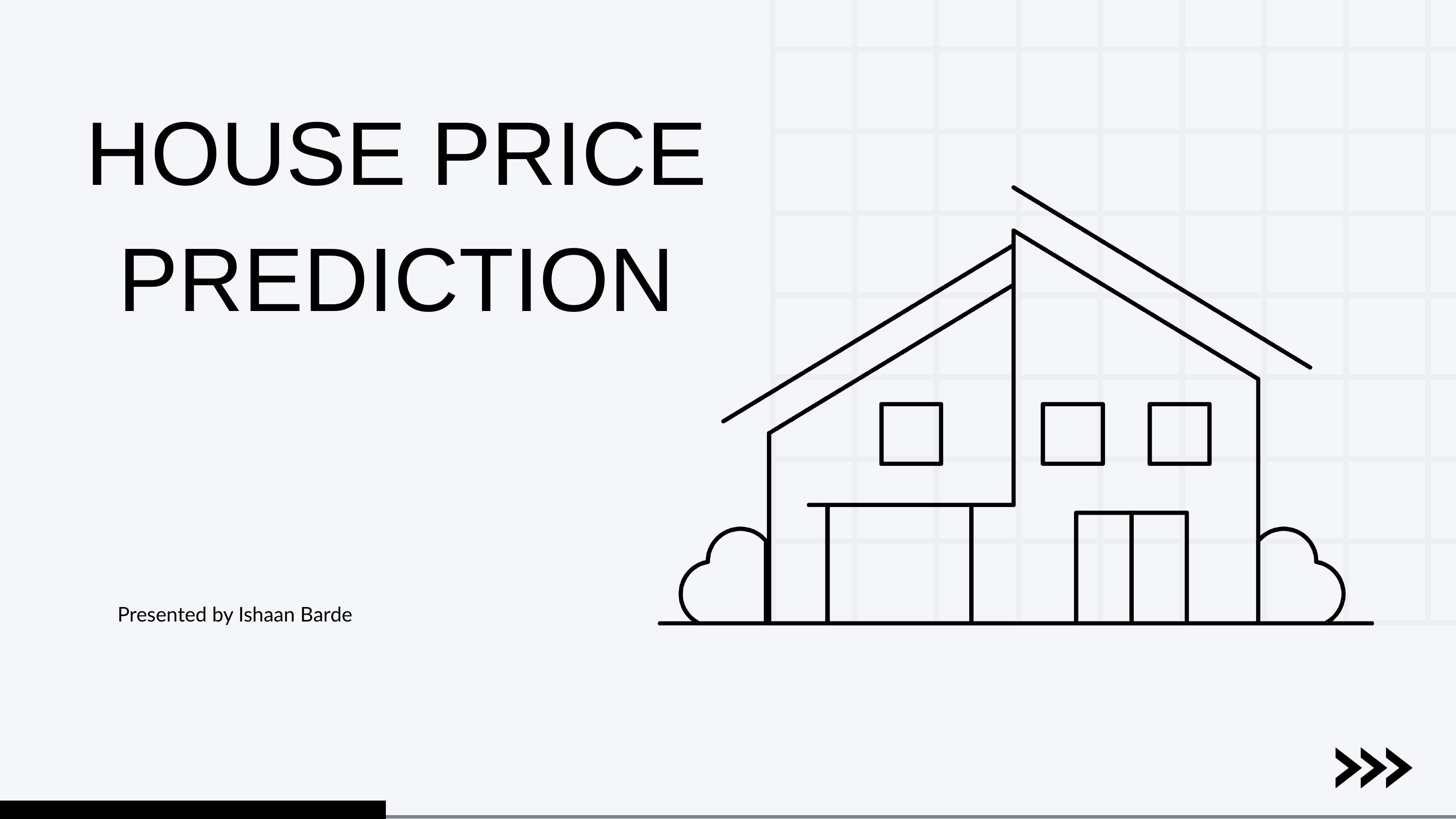

HOUSE PRICE PREDICTION

Presented by Ishaan Barde